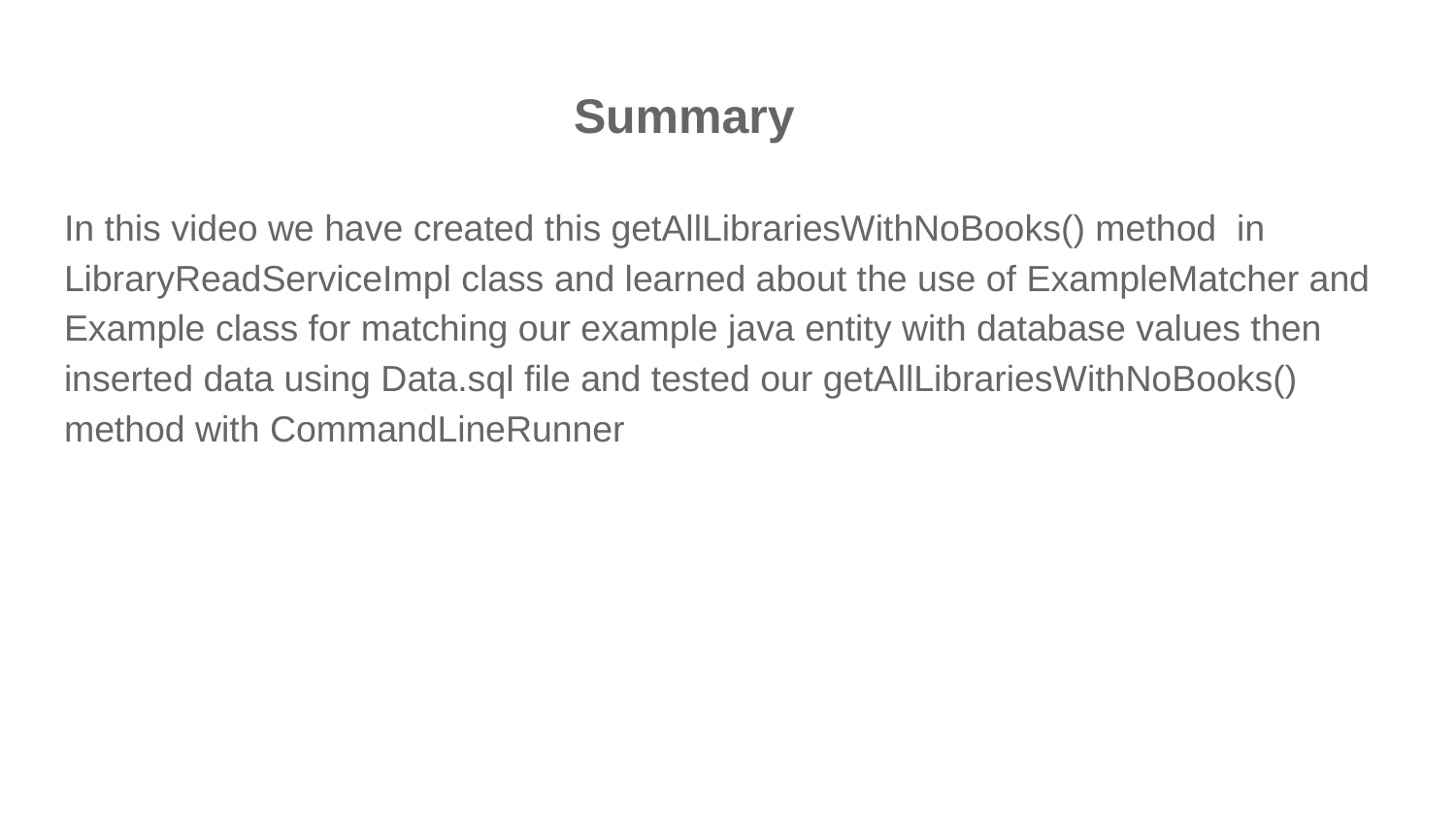

# Summary
In this video we have created this getAllLibrariesWithNoBooks() method  in LibraryReadServiceImpl class and learned about the use of ExampleMatcher and Example class for matching our example java entity with database values then inserted data using Data.sql file and tested our getAllLibrariesWithNoBooks() method with CommandLineRunner